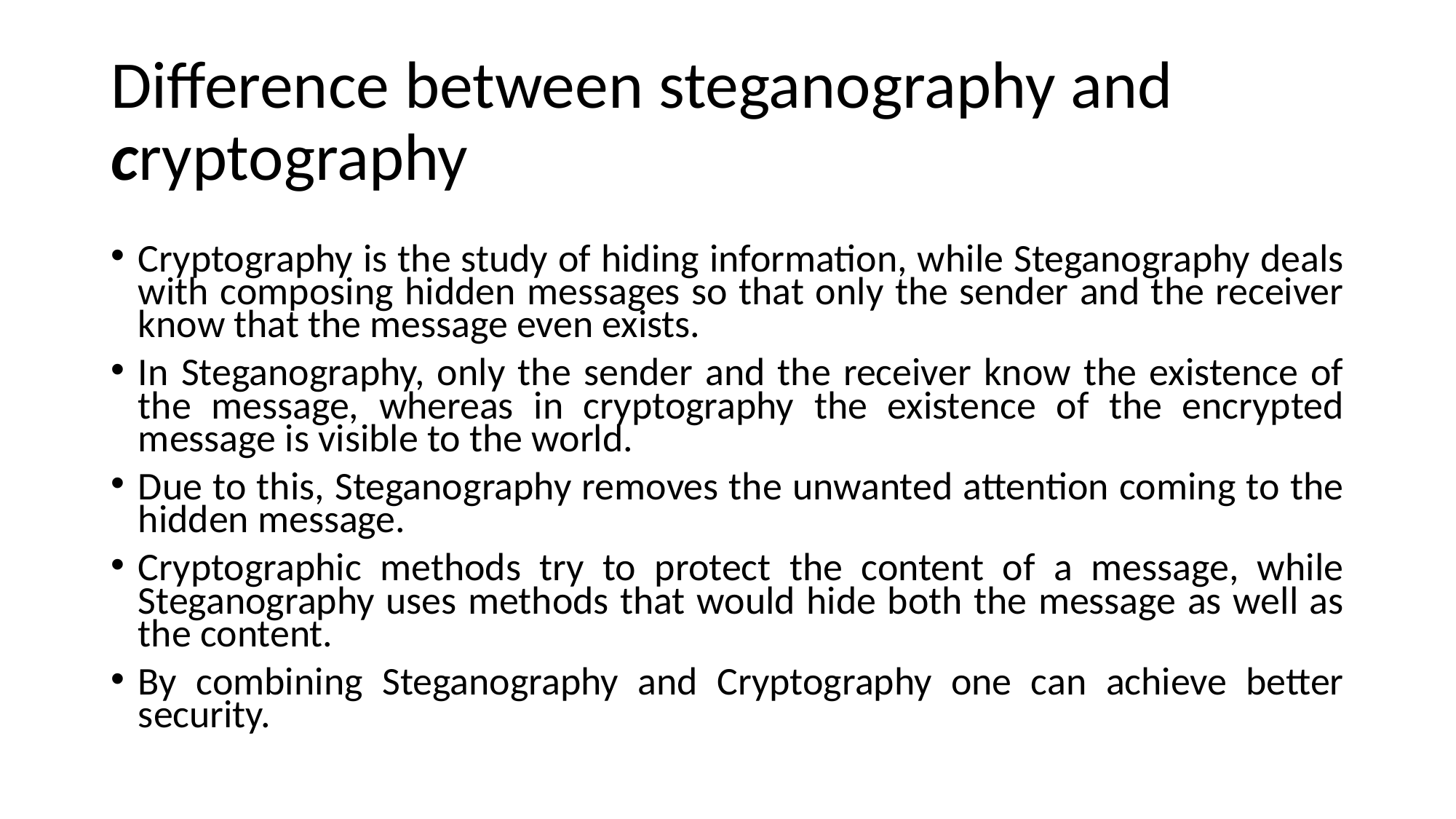

# Difference between steganography and cryptography
Cryptography is the study of hiding information, while Steganography deals with composing hidden messages so that only the sender and the receiver know that the message even exists.
In Steganography, only the sender and the receiver know the existence of the message, whereas in cryptography the existence of the encrypted message is visible to the world.
Due to this, Steganography removes the unwanted attention coming to the hidden message.
Cryptographic methods try to protect the content of a message, while Steganography uses methods that would hide both the message as well as the content.
By combining Steganography and Cryptography one can achieve better security.